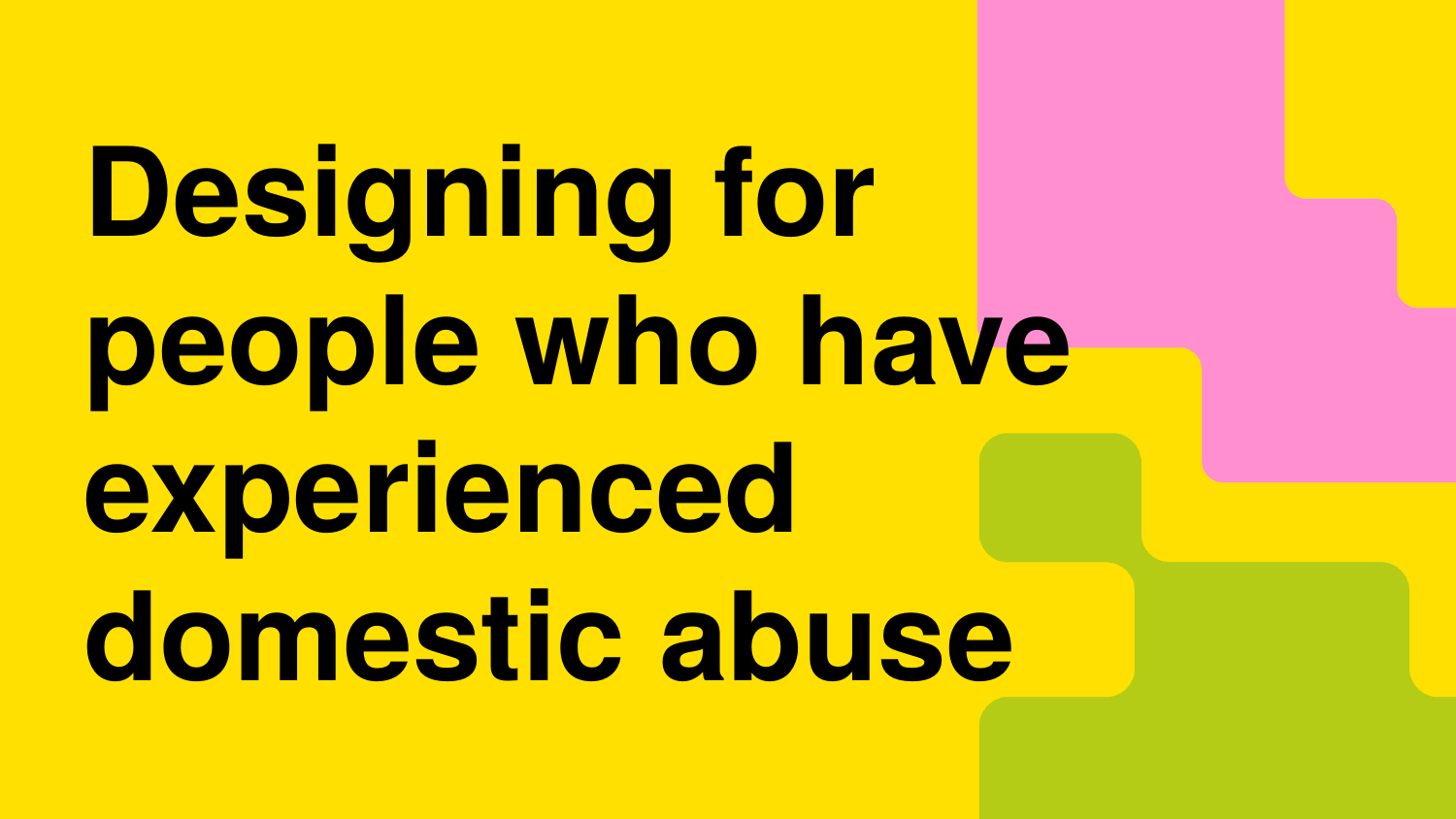

# Designing for people who have experienced domestic abuse